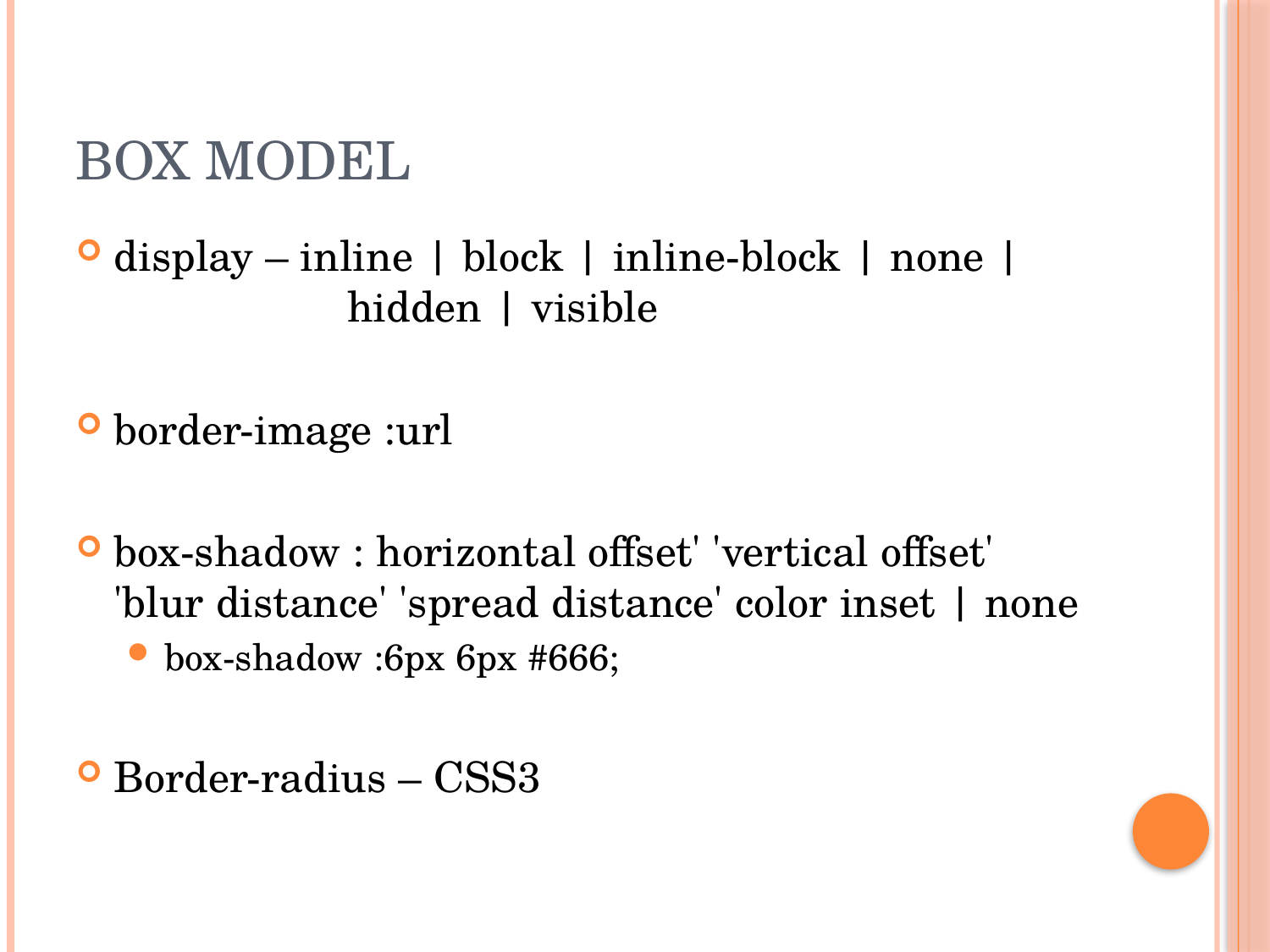

# Box model
display – inline | block | inline-block | none | 	         hidden | visible

border-image :url

box-shadow : horizontal offset' 'vertical offset' 'blur distance' 'spread distance' color inset | none
box-shadow :6px 6px #666;

Border-radius – CSS3